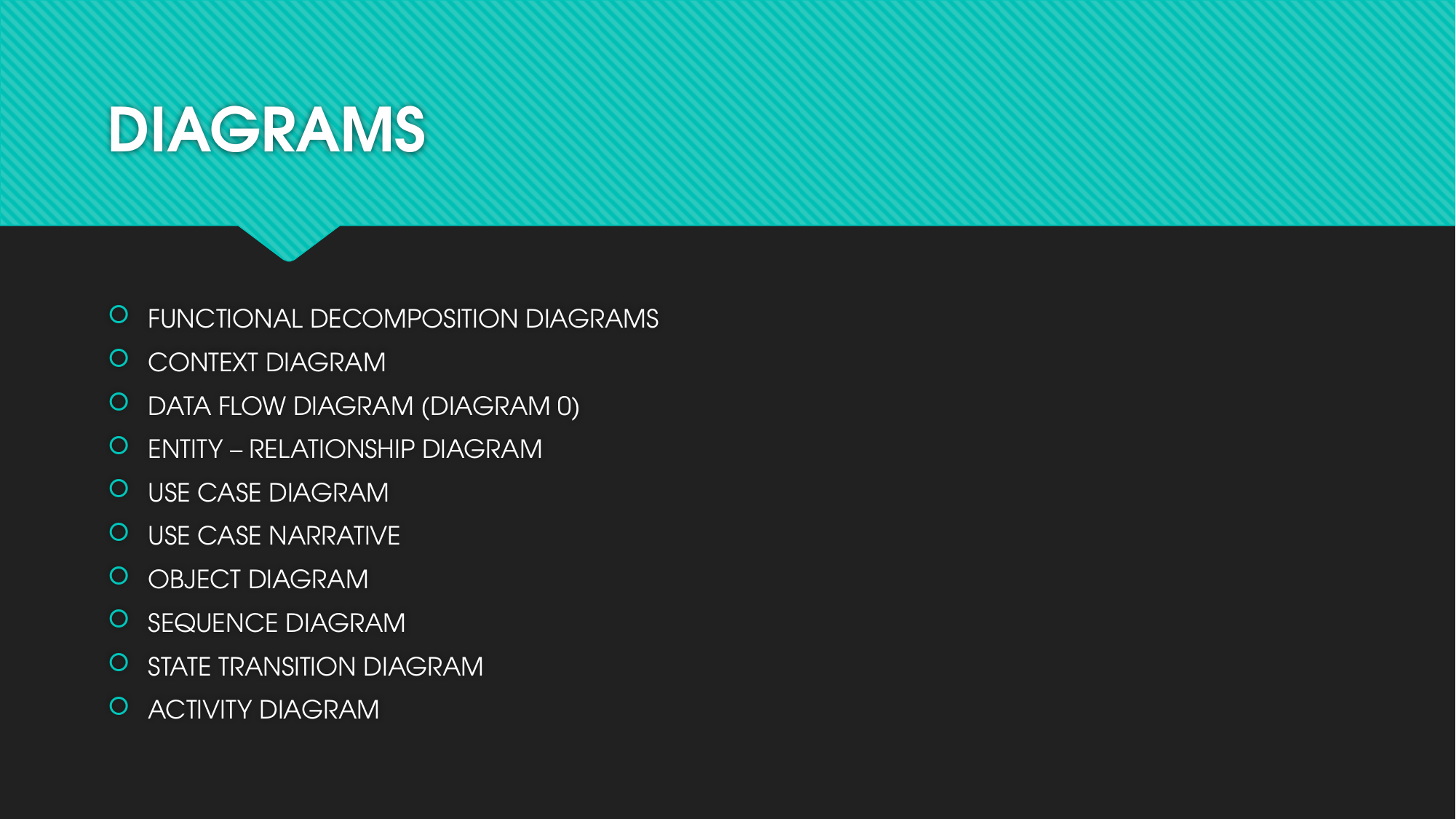

# DIAGRAMS
FUNCTIONAL DECOMPOSITION DIAGRAMS
CONTEXT DIAGRAM
DATA FLOW DIAGRAM (DIAGRAM 0)
ENTITY – RELATIONSHIP DIAGRAM
USE CASE DIAGRAM
USE CASE NARRATIVE
OBJECT DIAGRAM
SEQUENCE DIAGRAM
STATE TRANSITION DIAGRAM
ACTIVITY DIAGRAM